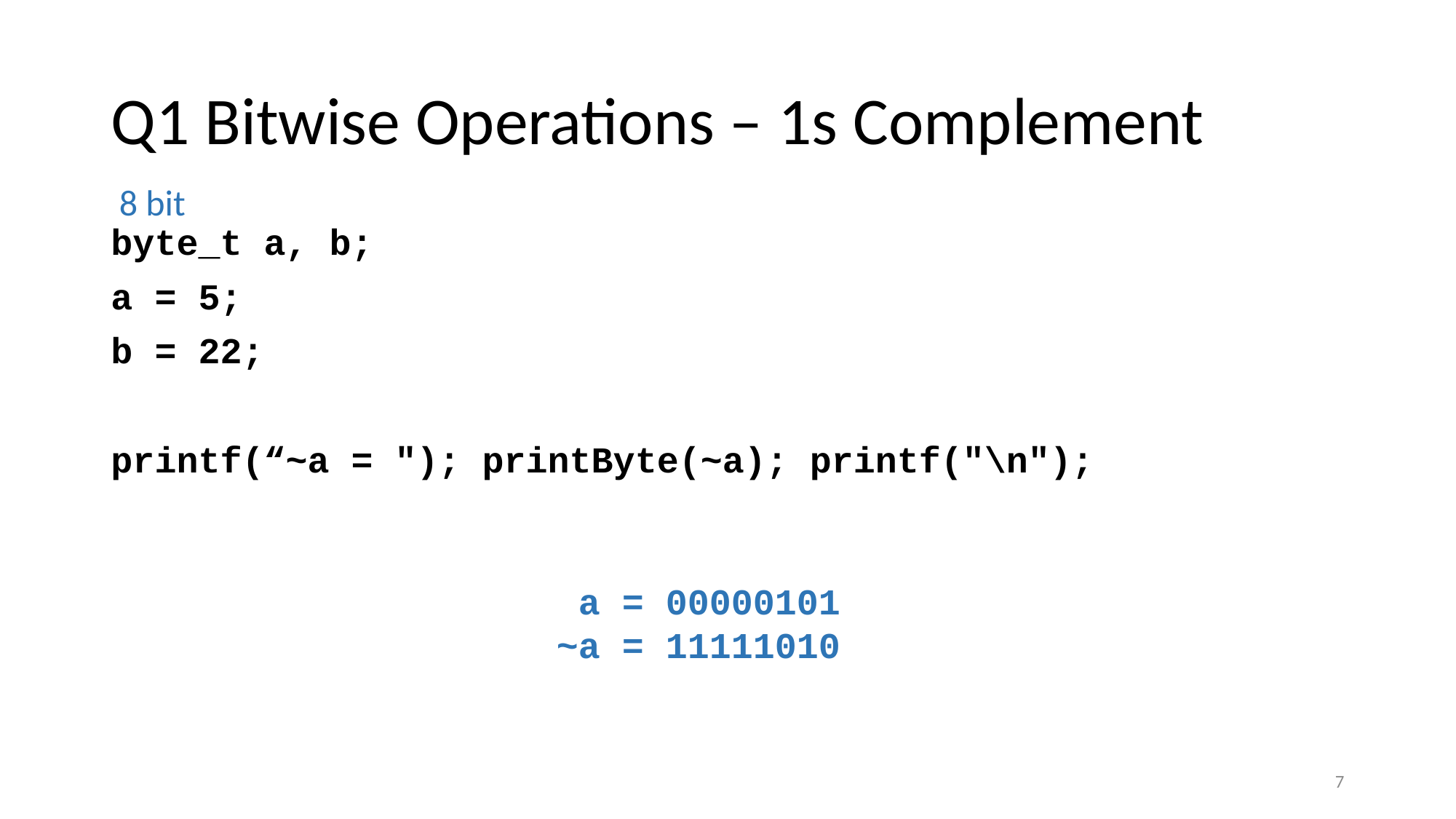

# Q1 Bitwise Operations – 1s Complement
8 bit
byte_t a, b;
a = 5;
b = 22;

printf(“~a = "); printByte(~a); printf("\n");

  a = 00000101
 ~a = 11111010
7